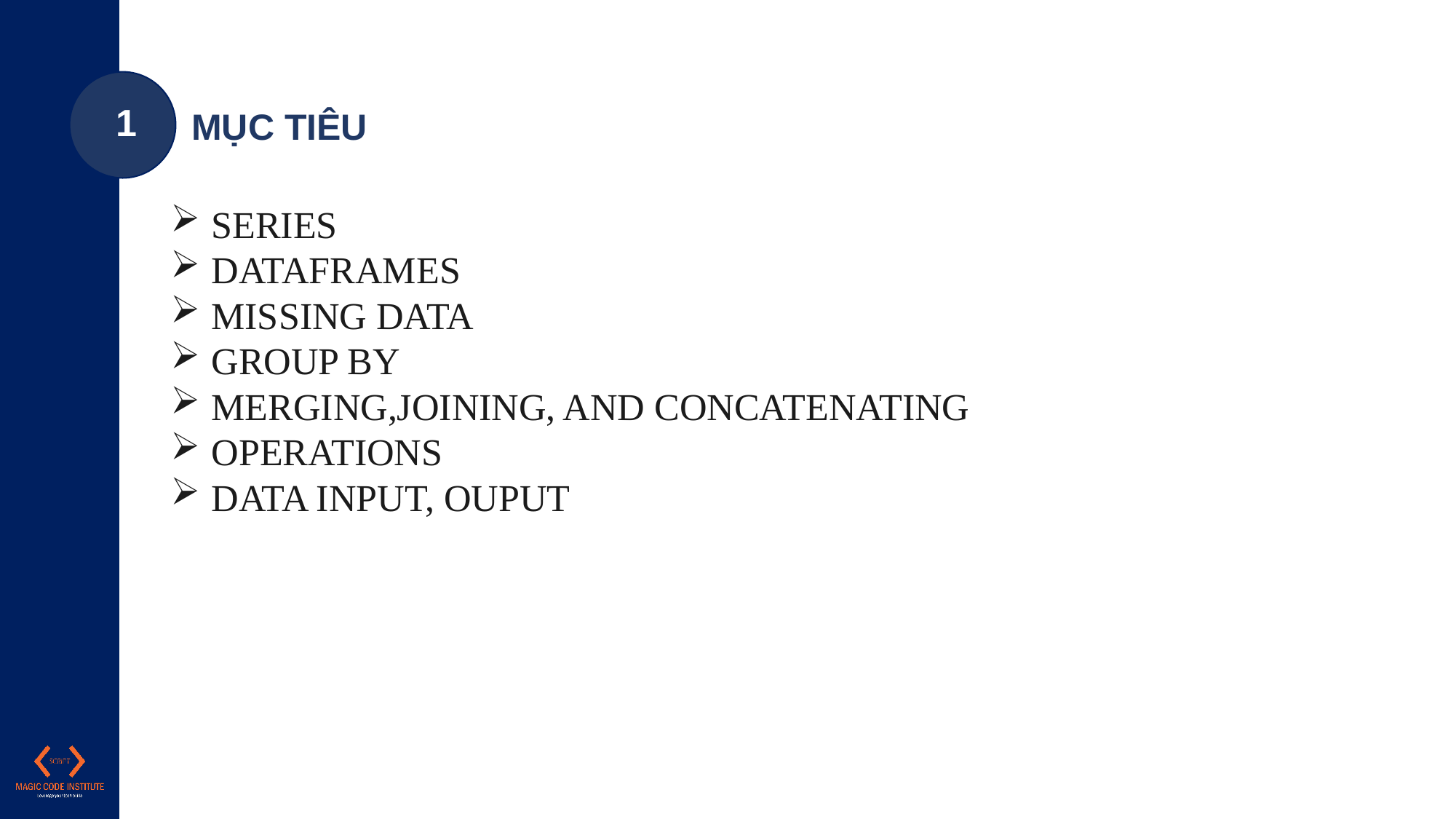

1

MỤC TIÊU
SERIES
DATAFRAMES
MISSING DATA
GROUP BY
MERGING,JOINING, AND CONCATENATING
OPERATIONS
DATA INPUT, OUPUT